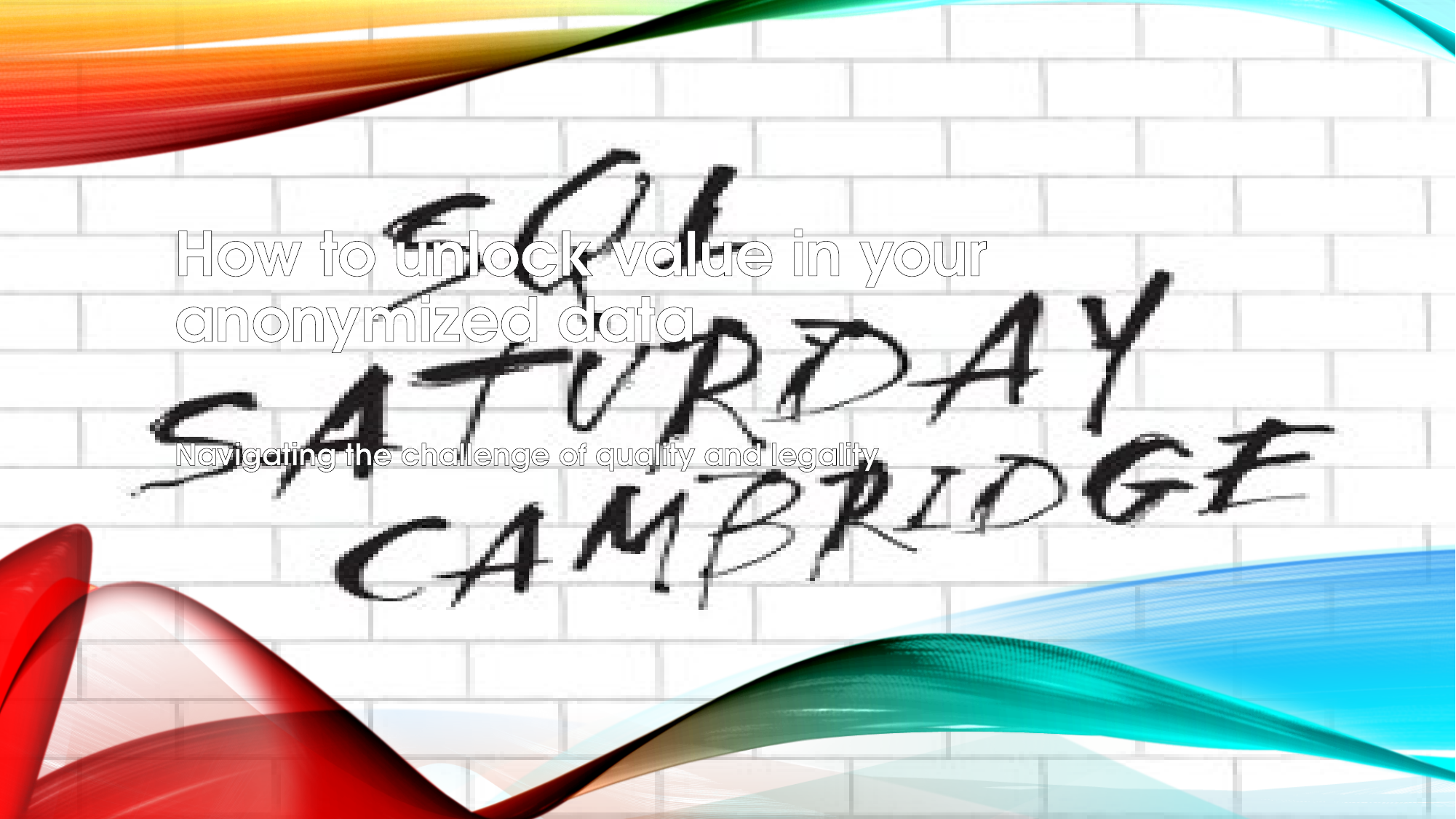

# How to unlock value in your anonymized data
Navigating the challenge of quality and legality